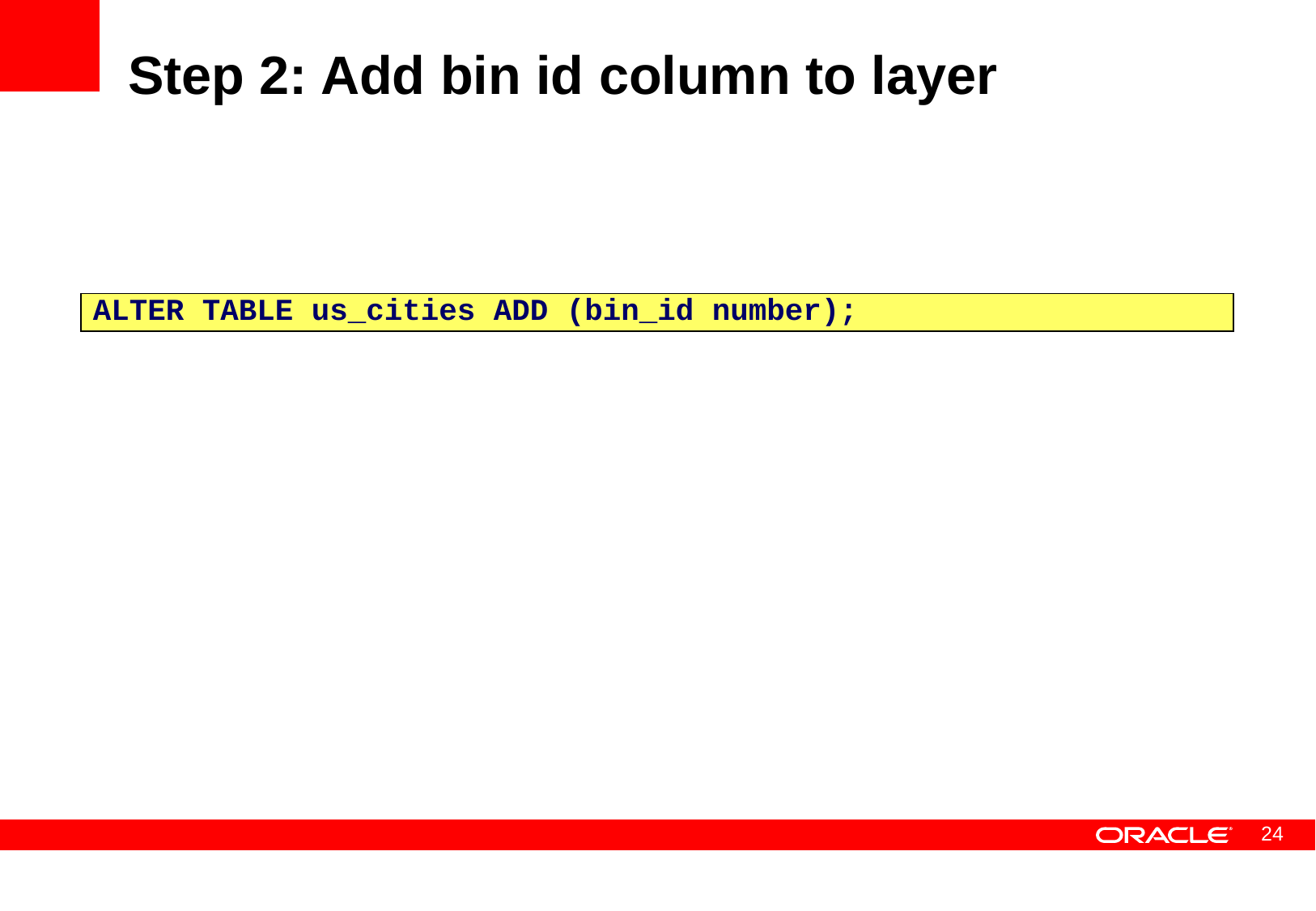

# Step 2: Add bin id column to layer
ALTER TABLE us_cities ADD (bin_id number);